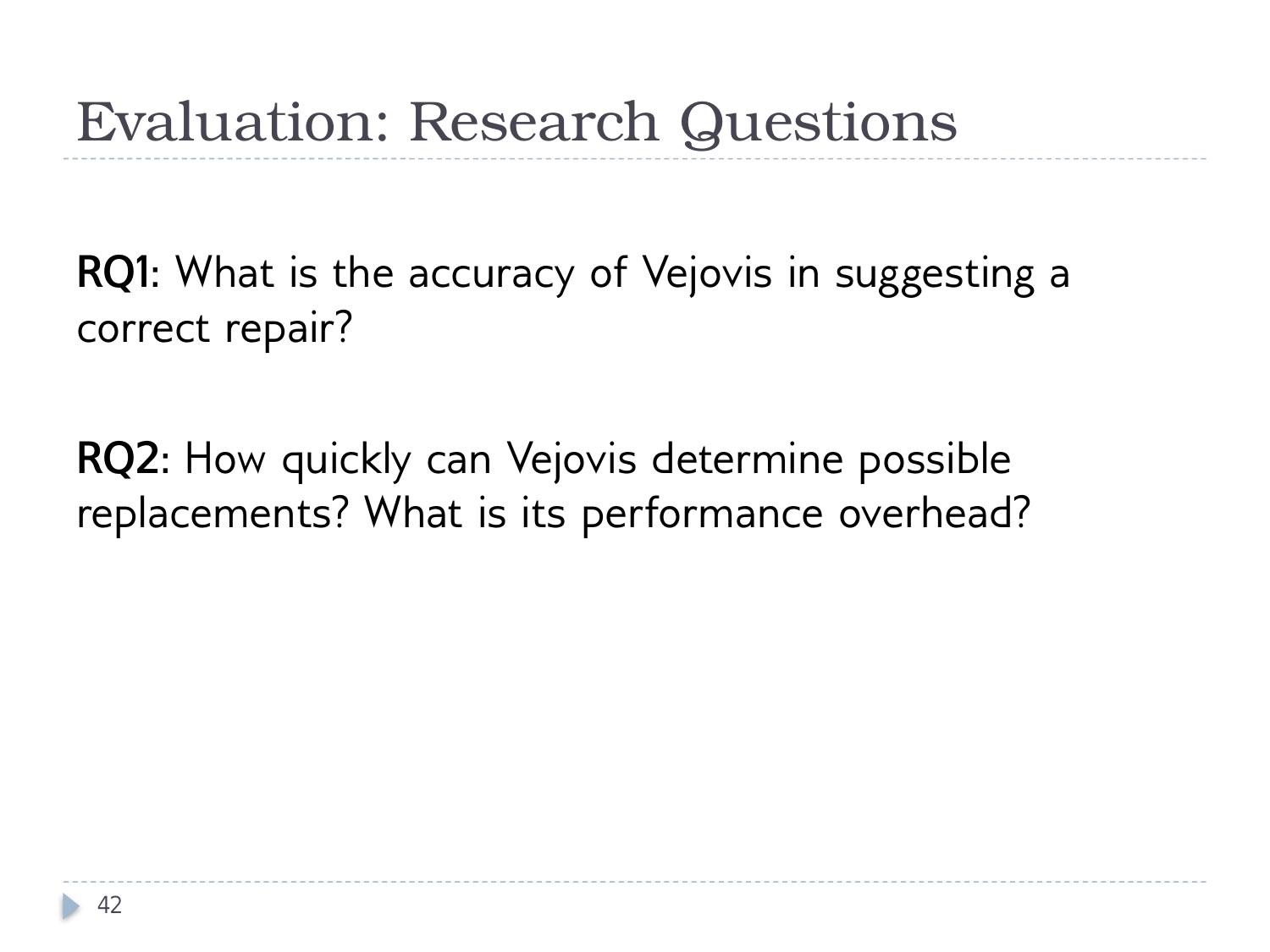

# Evaluation: Research Questions

RQ1: What is the accuracy of Vejovis in suggesting a correct repair?

RQ2: How quickly can Vejovis determine possible replacements? What is its performance overhead?
42